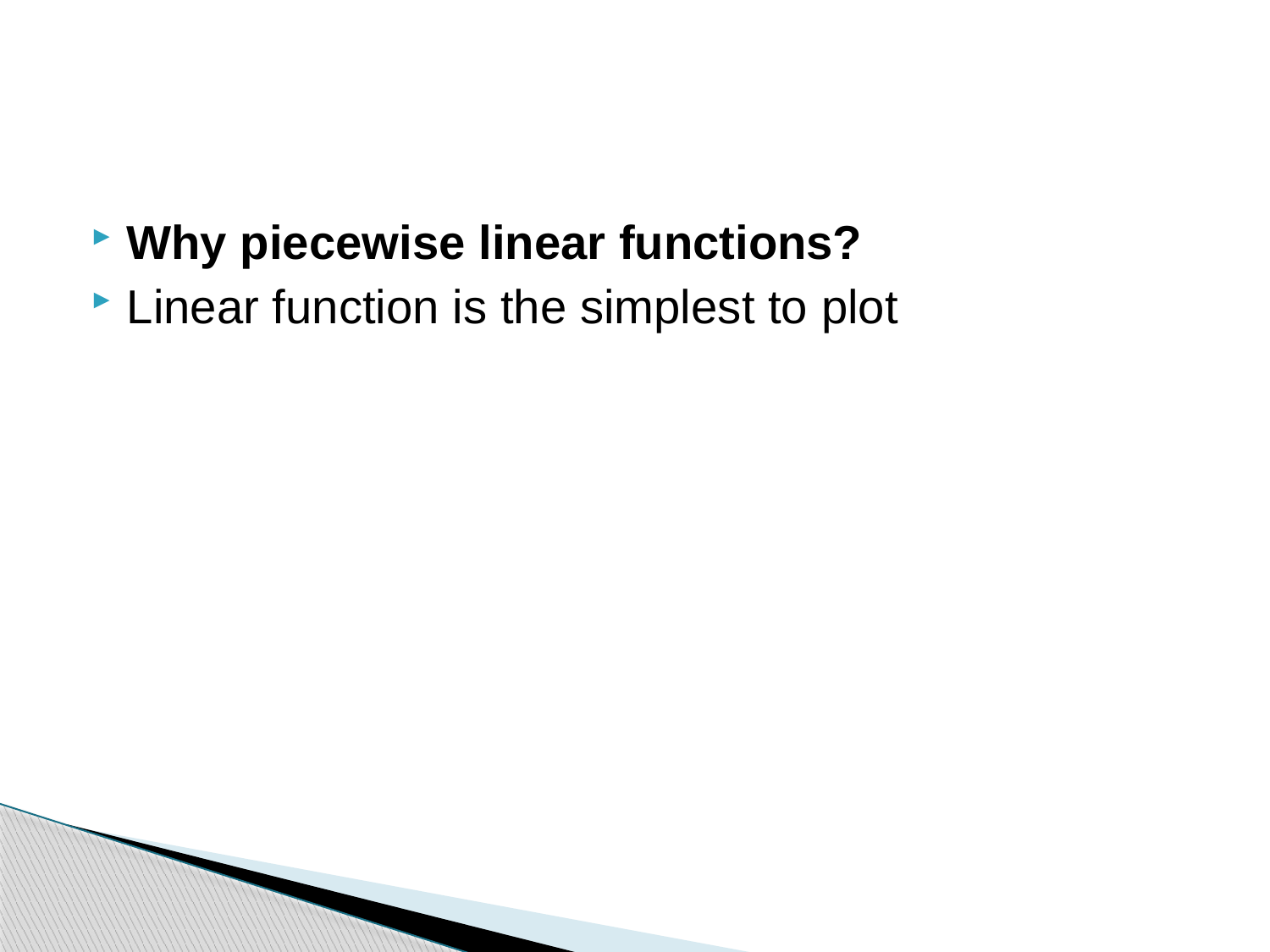

#
Why piecewise linear functions?
Linear function is the simplest to plot